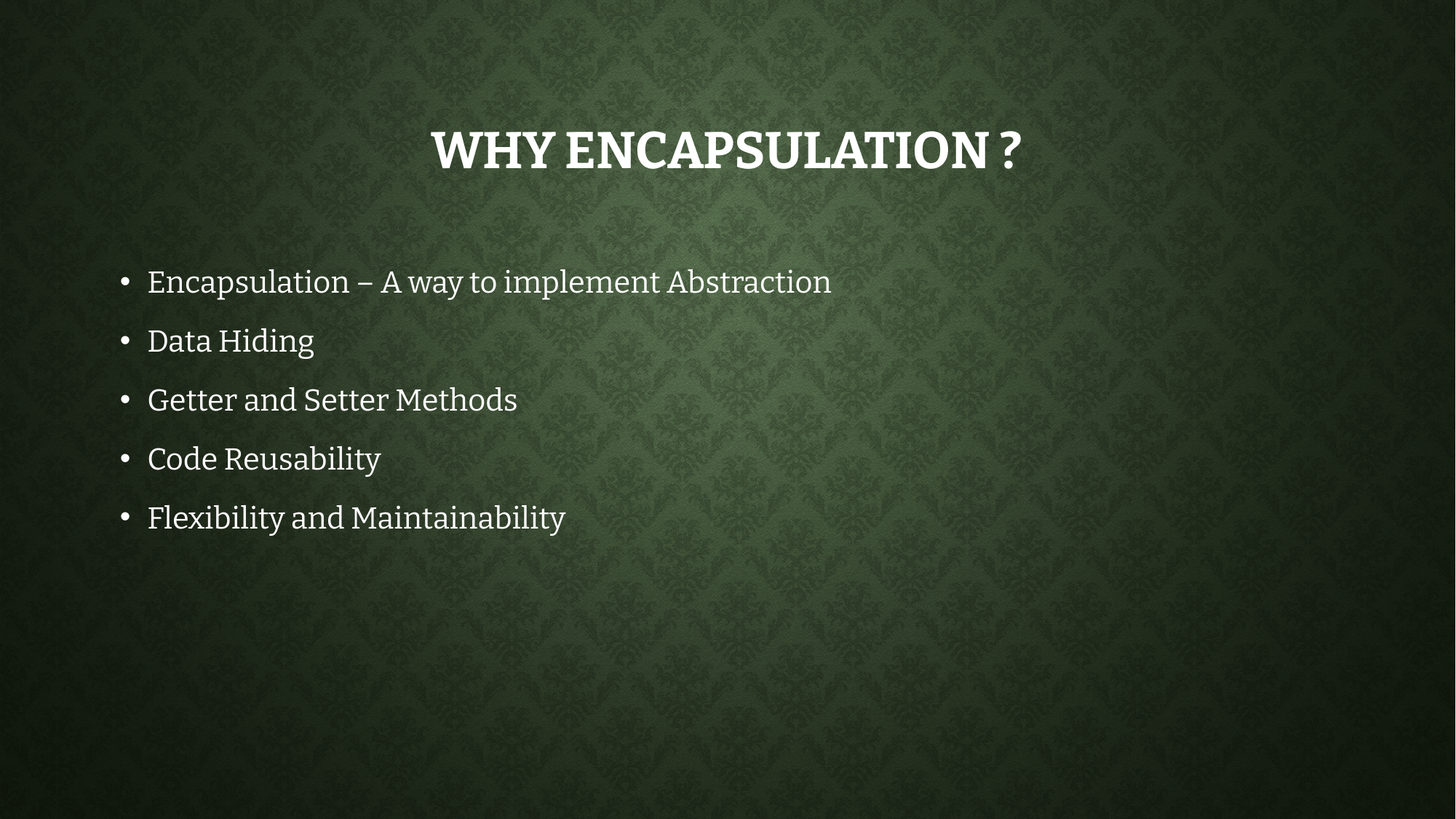

# WHY ENCAPSULATION ?
Encapsulation – A way to implement Abstraction
Data Hiding
Getter and Setter Methods
Code Reusability
Flexibility and Maintainability